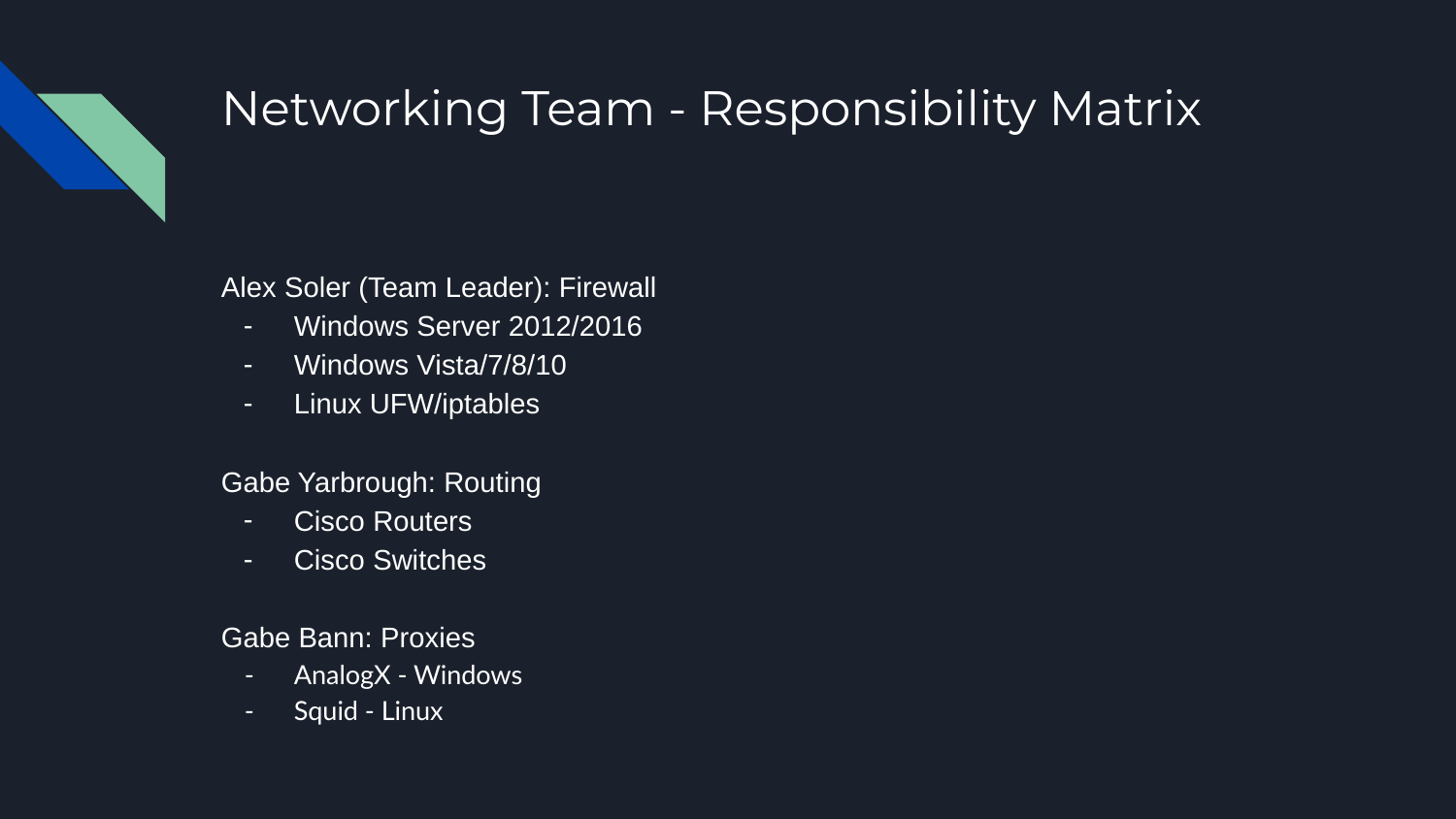

# Networking Team - Responsibility Matrix
Alex Soler (Team Leader): Firewall
Windows Server 2012/2016
Windows Vista/7/8/10
Linux UFW/iptables

Gabe Yarbrough: Routing
Cisco Routers
Cisco Switches

Gabe Bann: Proxies
AnalogX - Windows
Squid - Linux